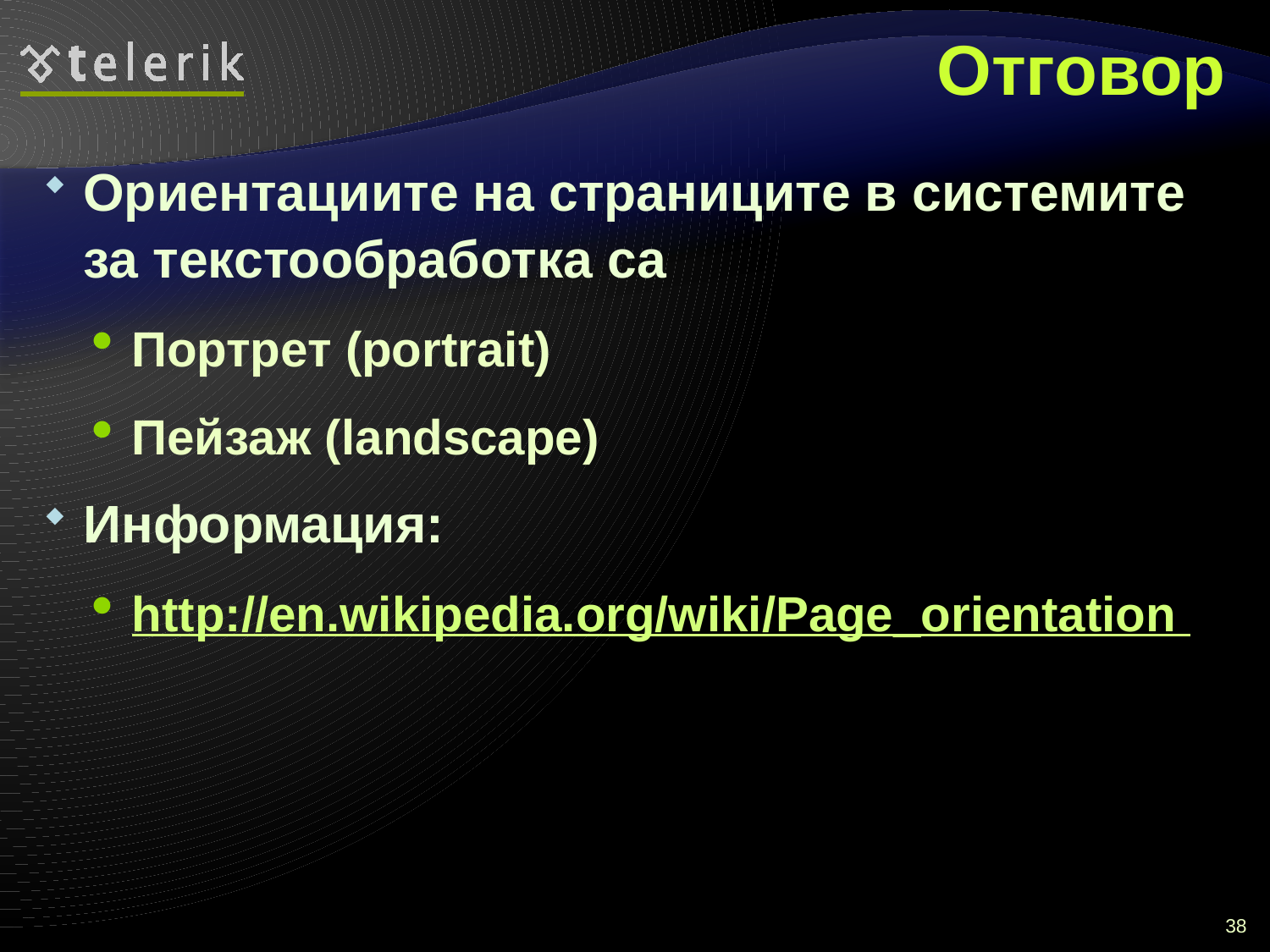

# Отговор
Ориентациите на страниците в системите за текстообработка са
Портрет (portrait)
Пейзаж (landscape)
Информация:
http://en.wikipedia.org/wiki/Page_orientation
38